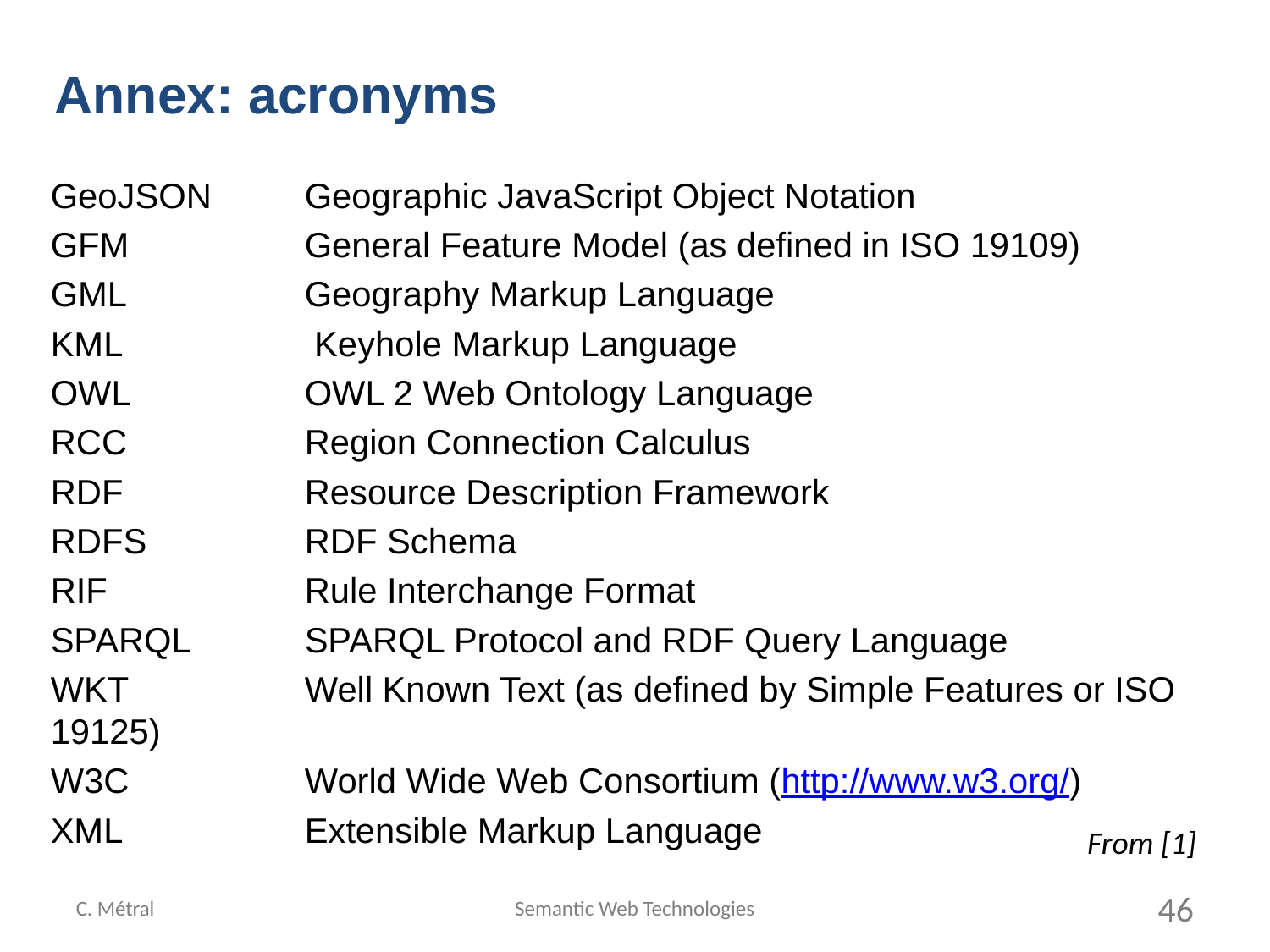

Annex: acronyms
GeoJSON	Geographic JavaScript Object Notation
GFM 		General Feature Model (as defined in ISO 19109)
GML 		Geography Markup Language
KML		 Keyhole Markup Language
OWL 		OWL 2 Web Ontology Language
RCC		Region Connection Calculus
RDF 		Resource Description Framework
RDFS 		RDF Schema
RIF 		Rule Interchange Format
SPARQL 	SPARQL Protocol and RDF Query Language
WKT 		Well Known Text (as defined by Simple Features or ISO 19125)
W3C 		World Wide Web Consortium (http://www.w3.org/)
XML 		Extensible Markup Language
From [1]
C. Métral
Semantic Web Technologies
46